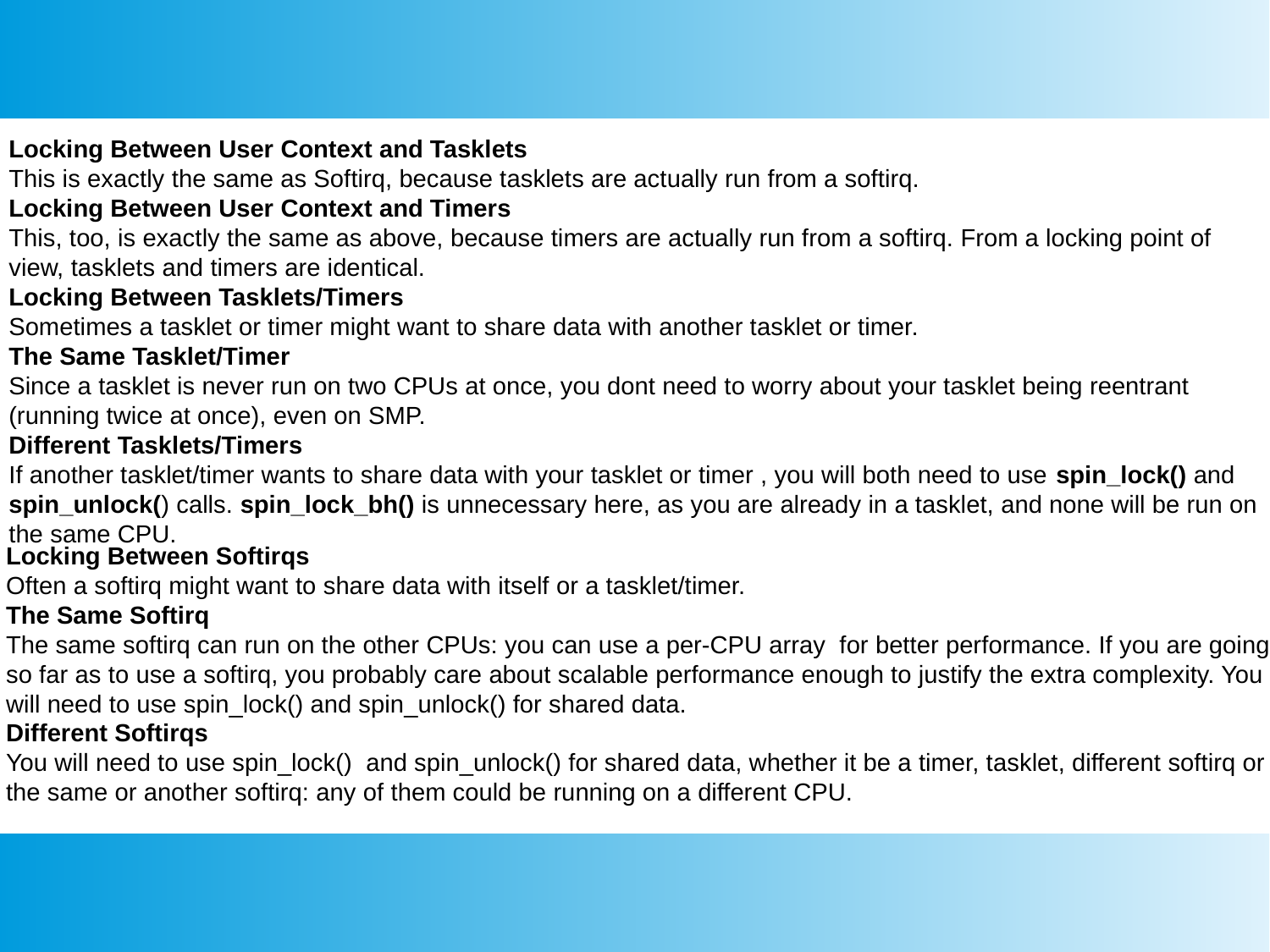

Locking Between User Context and Tasklets
This is exactly the same as Softirq, because tasklets are actually run from a softirq.
Locking Between User Context and Timers
This, too, is exactly the same as above, because timers are actually run from a softirq. From a locking point of view, tasklets and timers are identical.
Locking Between Tasklets/Timers
Sometimes a tasklet or timer might want to share data with another tasklet or timer.
The Same Tasklet/Timer
Since a tasklet is never run on two CPUs at once, you dont need to worry about your tasklet being reentrant (running twice at once), even on SMP.
Different Tasklets/Timers
If another tasklet/timer wants to share data with your tasklet or timer , you will both need to use spin_lock() and spin_unlock() calls. spin_lock_bh() is unnecessary here, as you are already in a tasklet, and none will be run on the same CPU.

Locking Between Softirqs
Often a softirq might want to share data with itself or a tasklet/timer.
The Same Softirq
The same softirq can run on the other CPUs: you can use a per-CPU array  for better performance. If you are going so far as to use a softirq, you probably care about scalable performance enough to justify the extra complexity. You will need to use spin_lock() and spin_unlock() for shared data.
Different Softirqs
You will need to use spin_lock()  and spin_unlock() for shared data, whether it be a timer, tasklet, different softirq or the same or another softirq: any of them could be running on a different CPU.